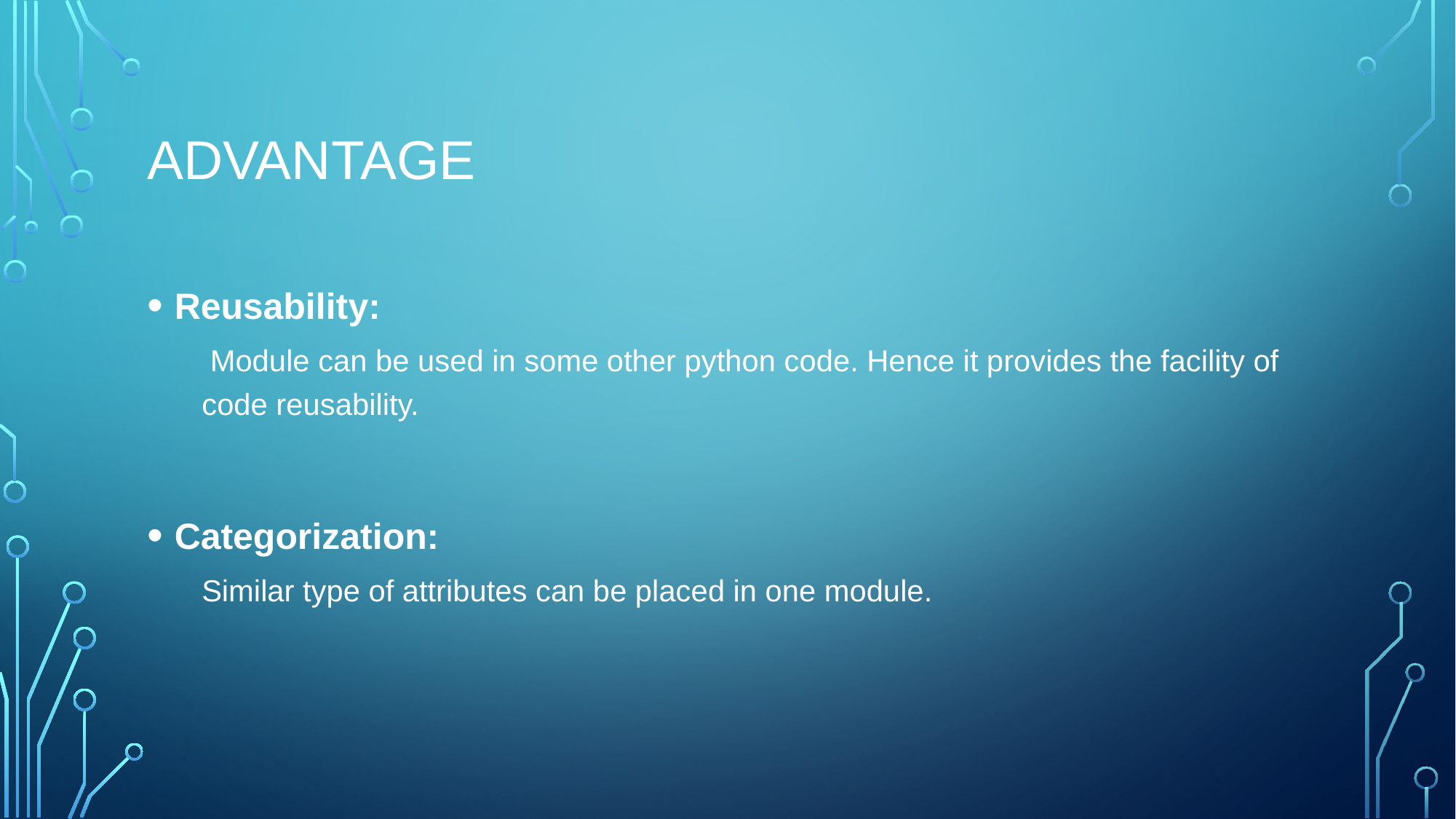

# Advantage
Reusability:
 Module can be used in some other python code. Hence it provides the facility of code reusability.

Categorization:
Similar type of attributes can be placed in one module.